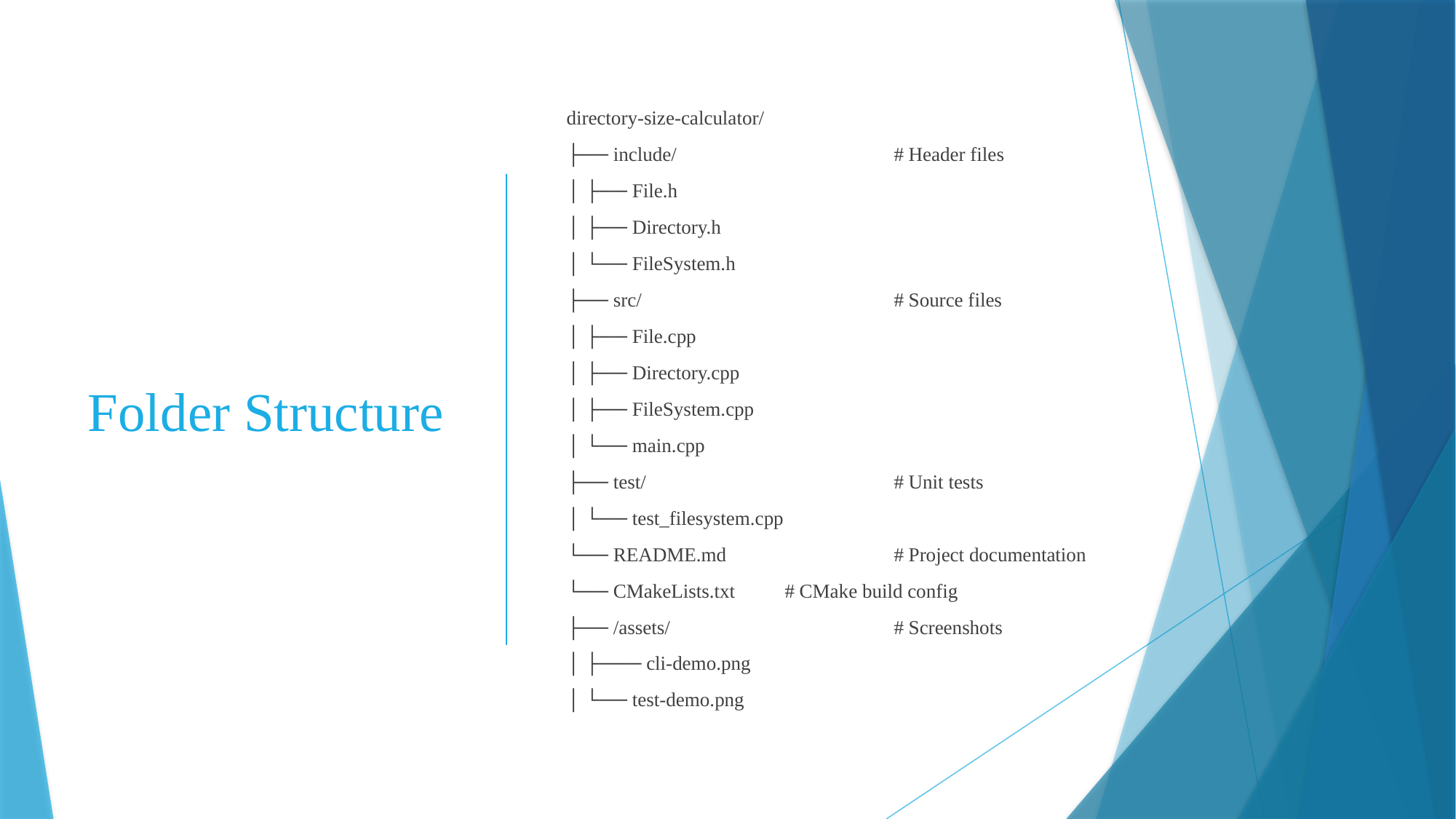

# Folder Structure
directory-size-calculator/
├── include/ 		# Header files
│ ├── File.h
│ ├── Directory.h
│ └── FileSystem.h
├── src/ 			# Source files
│ ├── File.cpp
│ ├── Directory.cpp
│ ├── FileSystem.cpp
│ └── main.cpp
├── test/ 			# Unit tests
│ └── test_filesystem.cpp
└── README.md		# Project documentation
└── CMakeLists.txt 	# CMake build config
├── /assets/			# Screenshots
│ ├─── cli-demo.png
│ └── test-demo.png